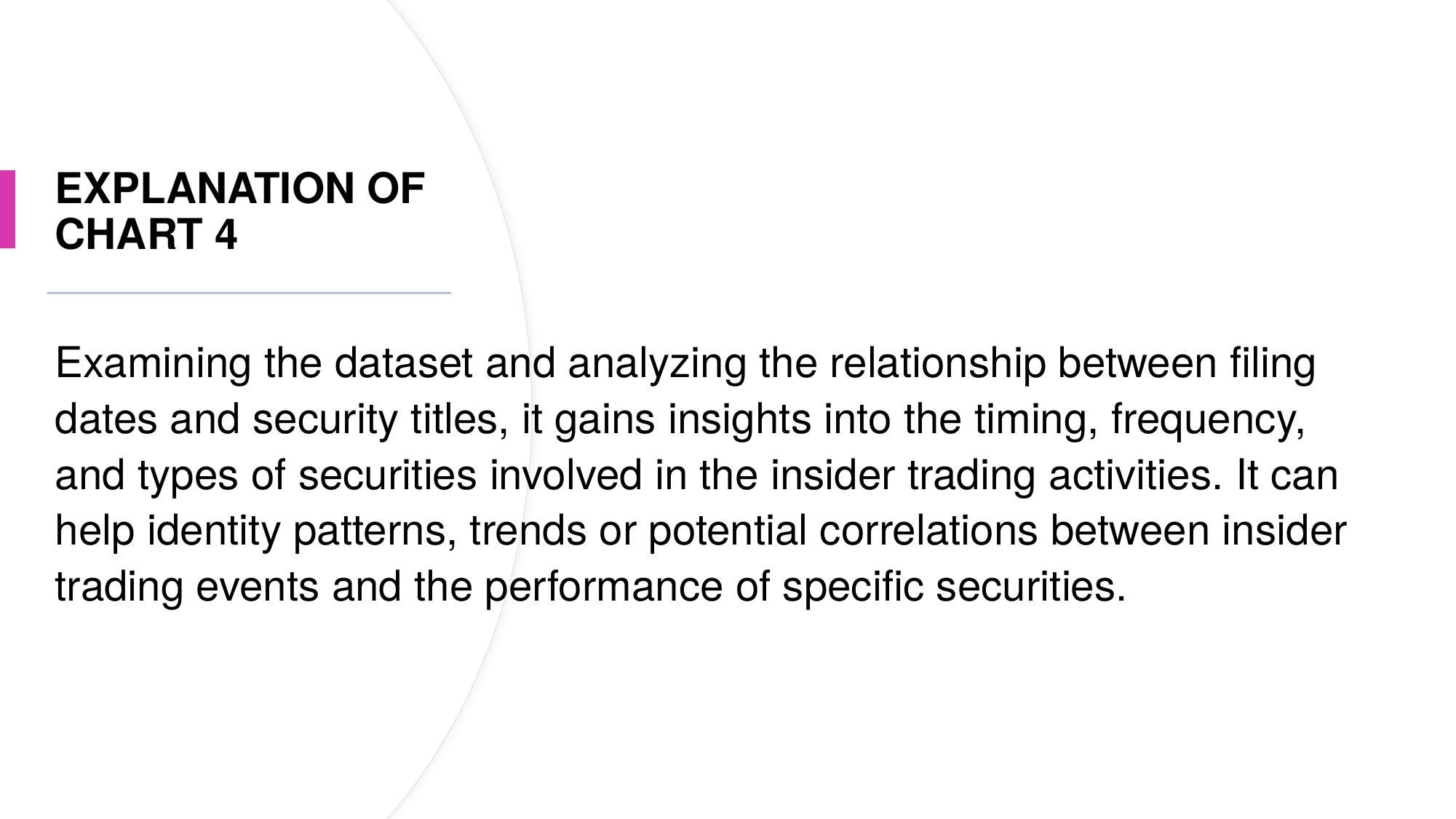

# EXPLANATION OF CHART 4

Examining the dataset and analyzing the relationship between filing dates and security titles, it gains insights into the timing, frequency, and types of securities involved in the insider trading activities. It can help identity patterns, trends or potential correlations between insider trading events and the performance of specific securities.